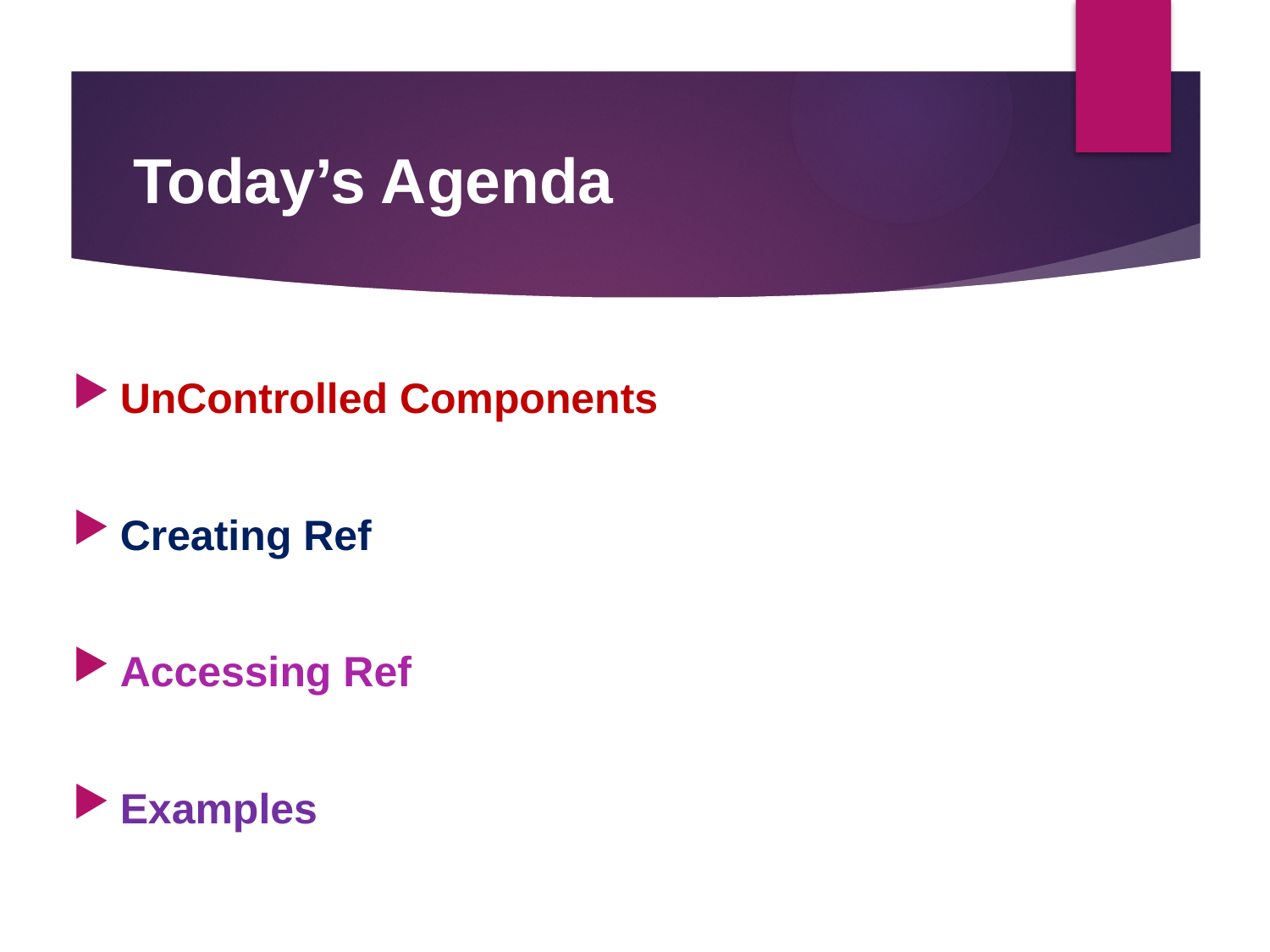

# Today’s Agenda

UnControlled Components

Creating Ref

Accessing Ref

Examples